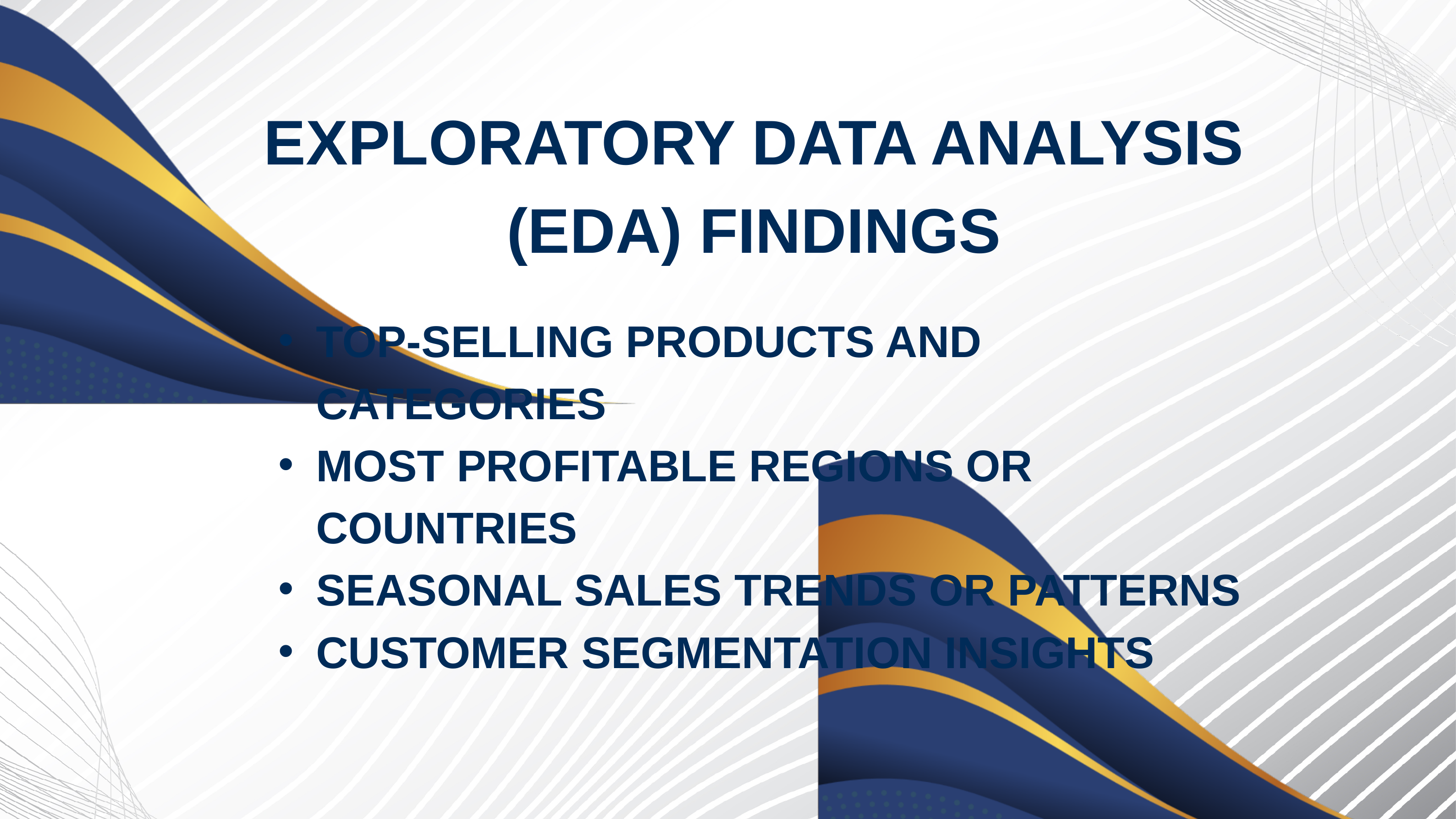

EXPLORATORY DATA ANALYSIS (EDA) FINDINGS
TOP-SELLING PRODUCTS AND CATEGORIES
MOST PROFITABLE REGIONS OR COUNTRIES
SEASONAL SALES TRENDS OR PATTERNS
CUSTOMER SEGMENTATION INSIGHTS